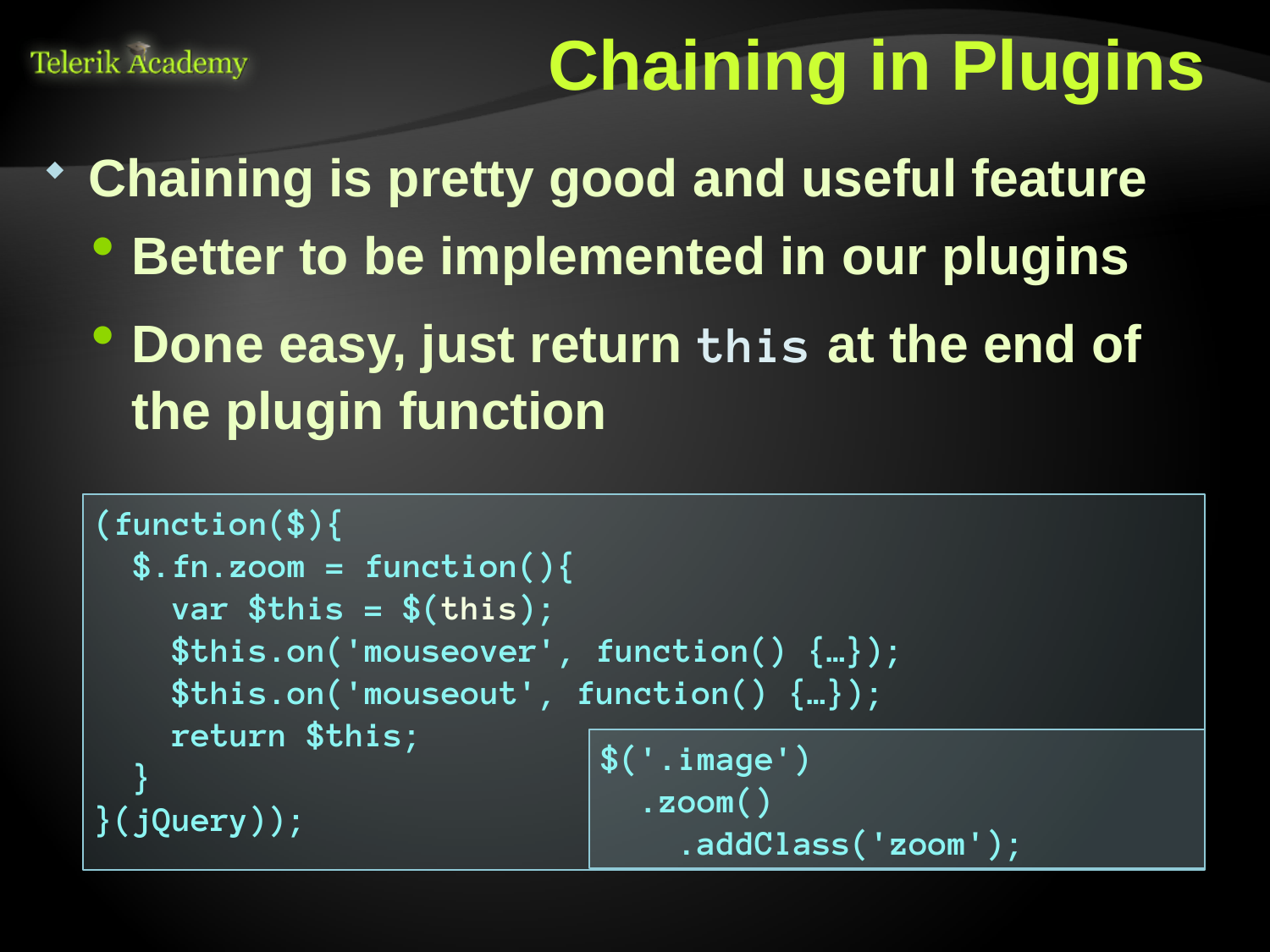

# Chaining in Plugins
Chaining is pretty good and useful feature
Better to be implemented in our plugins
Done easy, just return this at the end of the plugin function
(function($){
  $.fn.zoom = function(){
    var $this = $(this);
    $this.on('mouseover', function() {…});
    $this.on('mouseout', function() {…});
    return $this;
  }
}(jQuery));
$('.image')
  .zoom()
    .addClass('zoom');